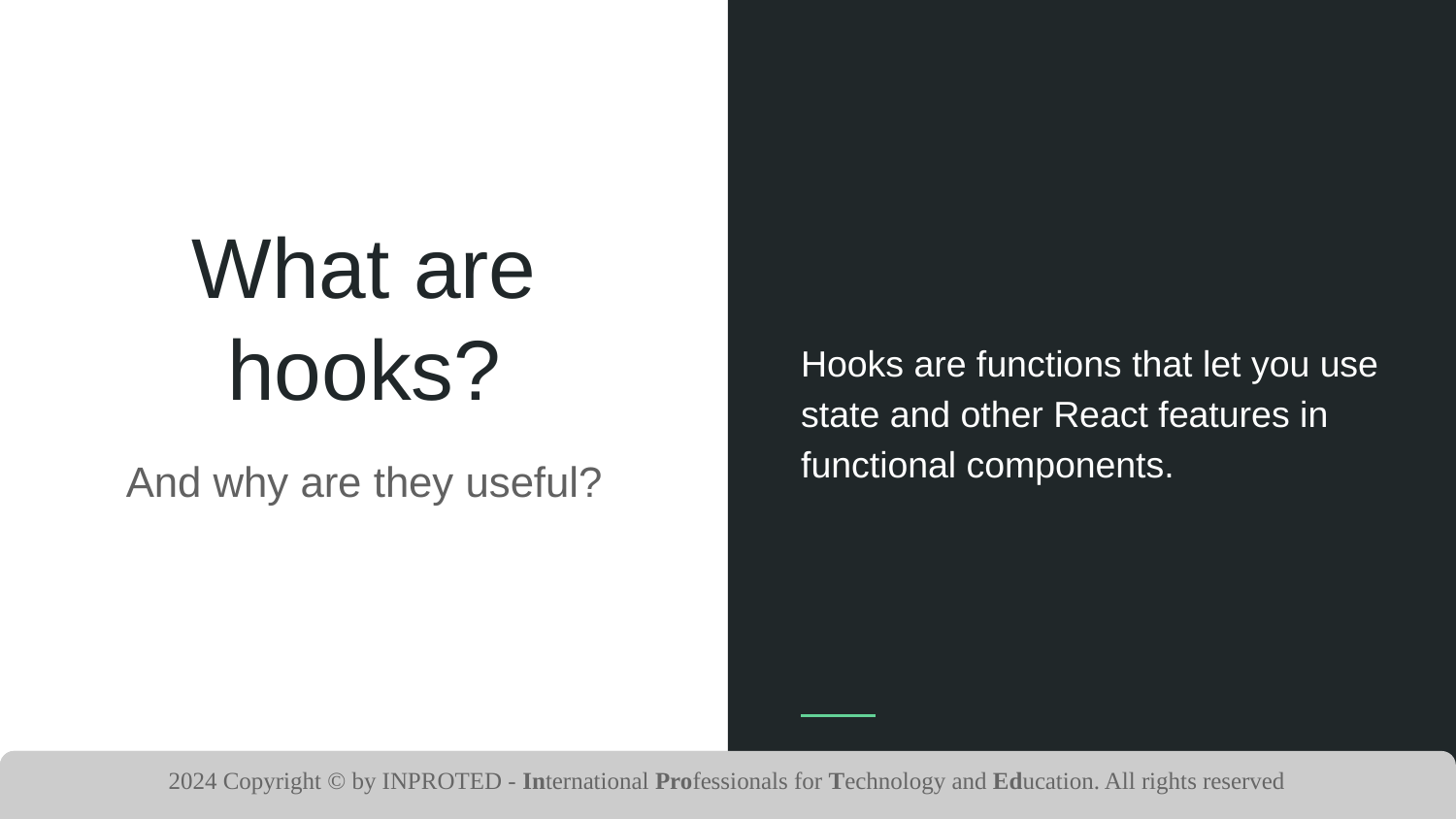

Hooks are functions that let you use state and other React features in functional components.
# What are hooks?
And why are they useful?